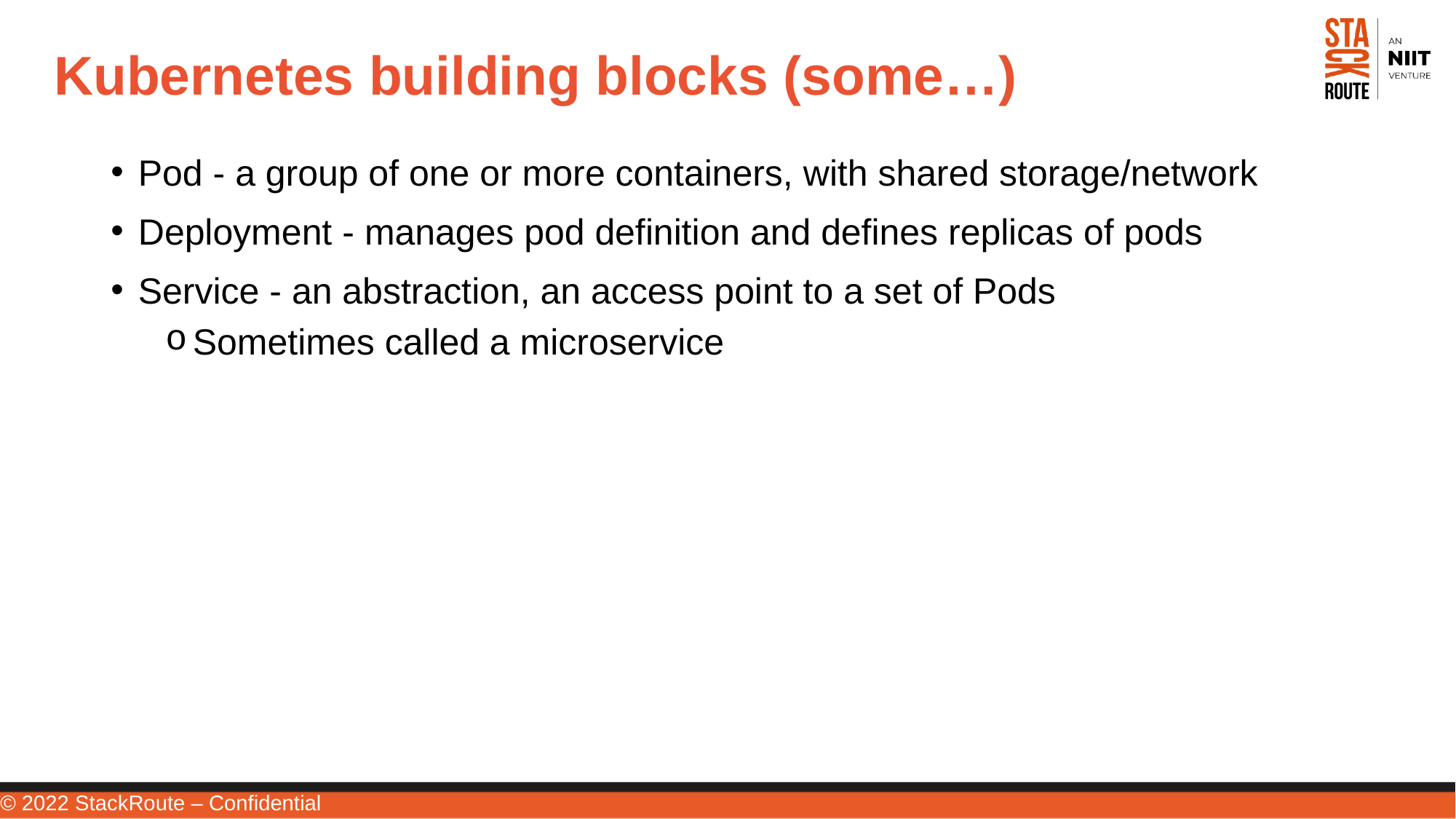

# Kubernetes building blocks (some…)
Pod - a group of one or more containers, with shared storage/network
Deployment - manages pod definition and defines replicas of pods
Service - an abstraction, an access point to a set of Pods
Sometimes called a microservice